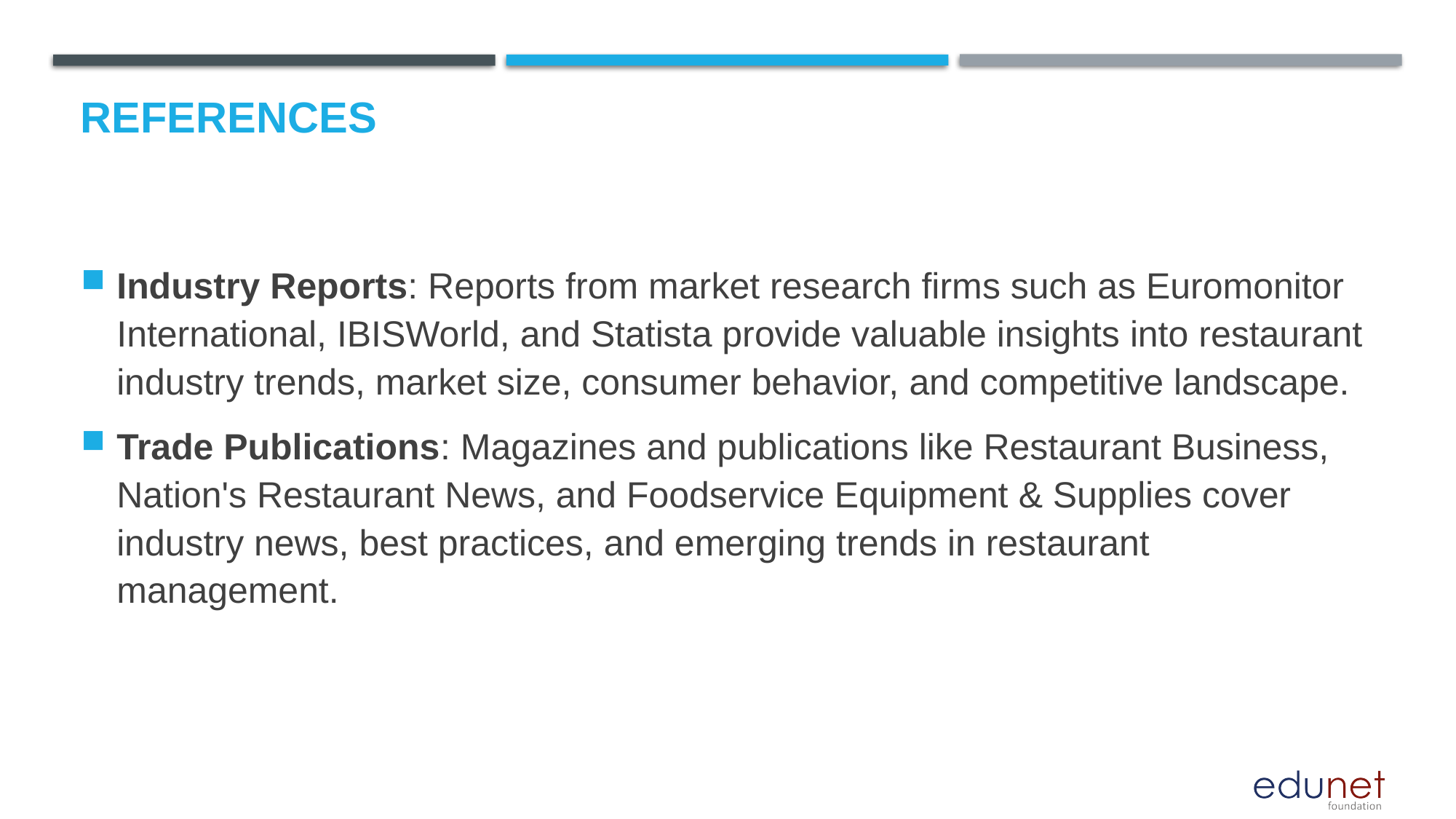

# References
Industry Reports: Reports from market research firms such as Euromonitor International, IBISWorld, and Statista provide valuable insights into restaurant industry trends, market size, consumer behavior, and competitive landscape.
Trade Publications: Magazines and publications like Restaurant Business, Nation's Restaurant News, and Foodservice Equipment & Supplies cover industry news, best practices, and emerging trends in restaurant management.